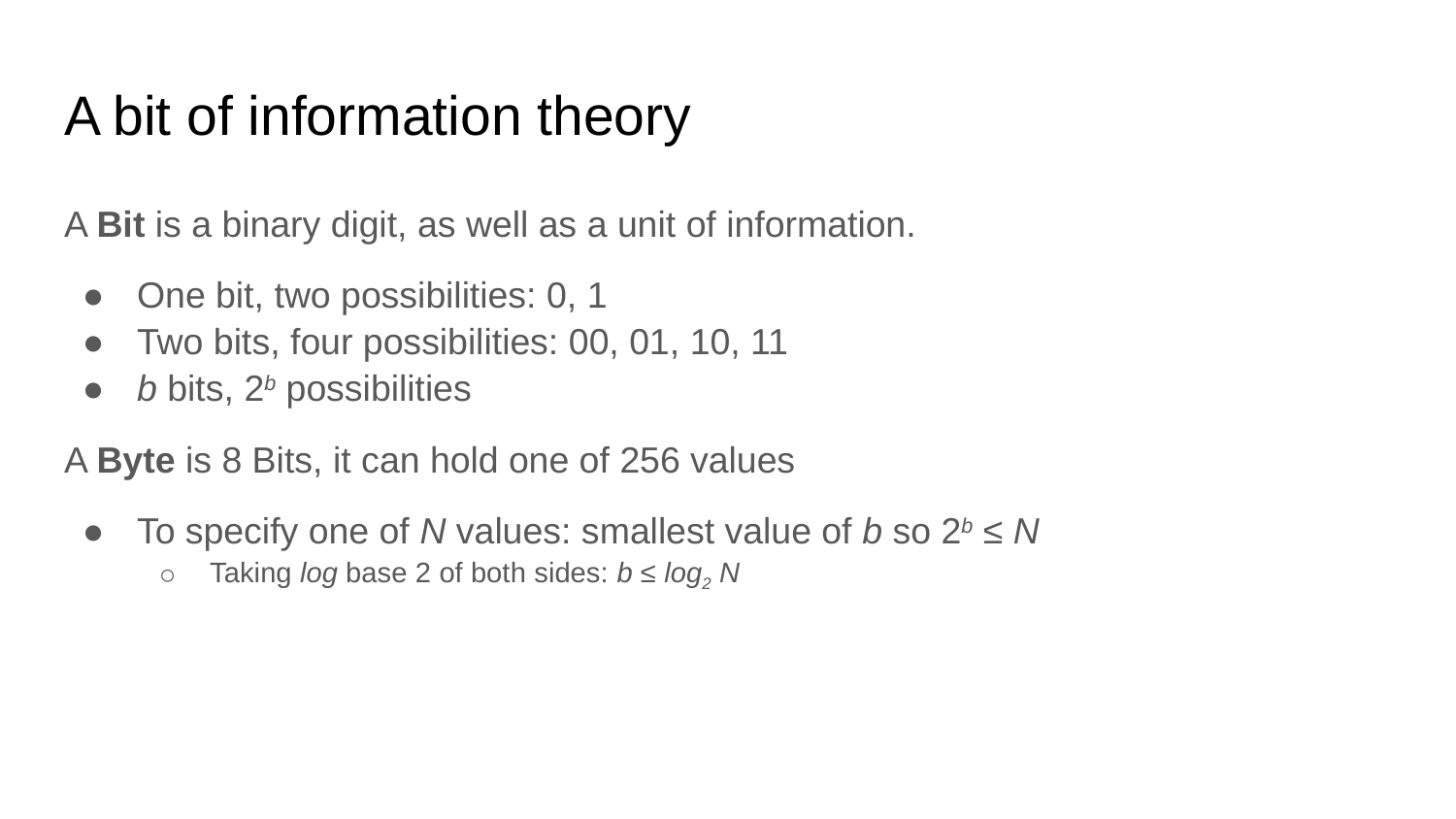

# A bit of information theory
A Bit is a binary digit, as well as a unit of information.
One bit, two possibilities: 0, 1
Two bits, four possibilities: 00, 01, 10, 11
b bits, 2b possibilities
A Byte is 8 Bits, it can hold one of 256 values
To specify one of N values: smallest value of b so 2b ≤ N
Taking log base 2 of both sides: b ≤ log2 N